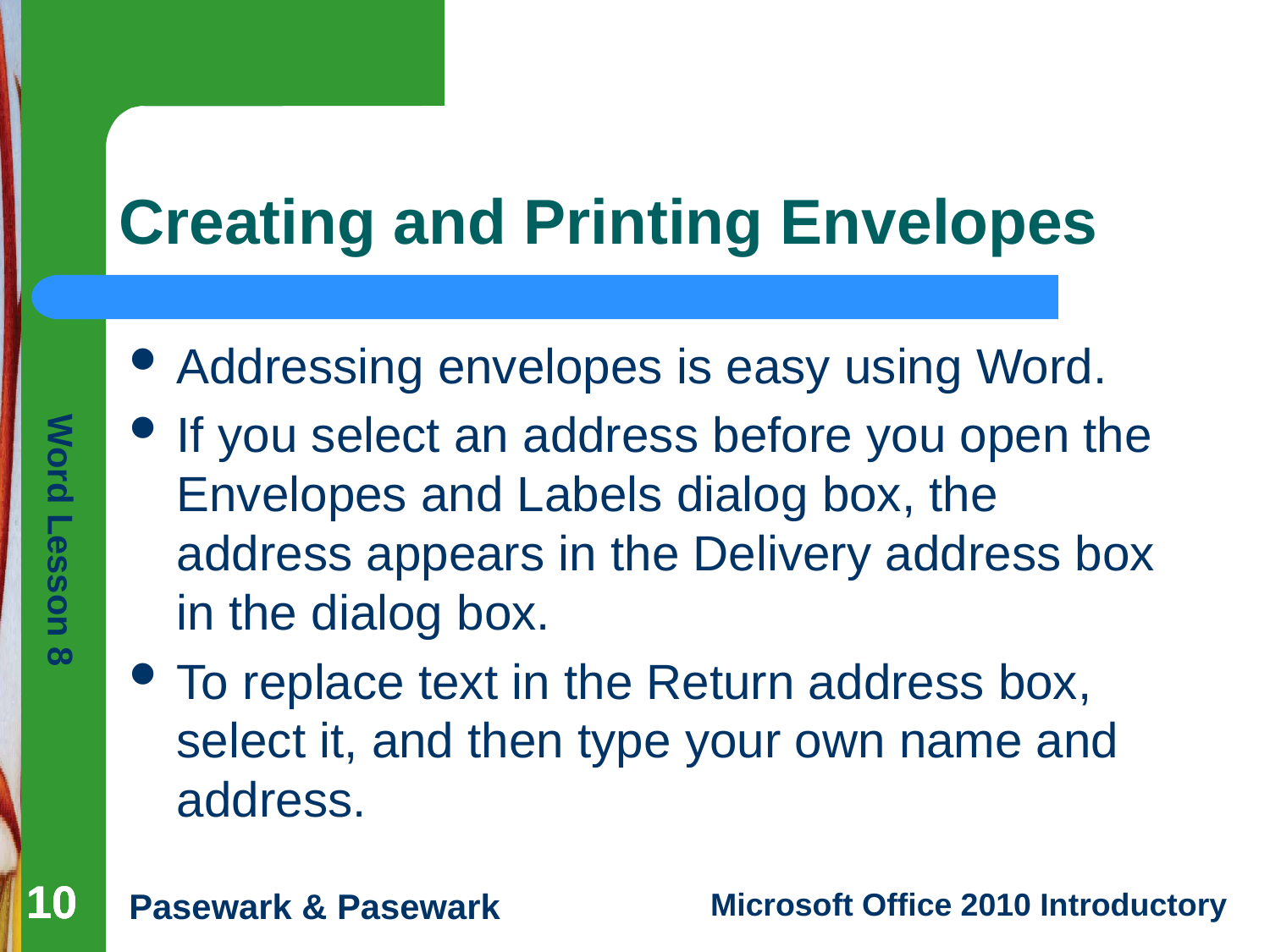

# Creating and Printing Envelopes
Addressing envelopes is easy using Word.
If you select an address before you open the Envelopes and Labels dialog box, the address appears in the Delivery address box in the dialog box.
To replace text in the Return address box, select it, and then type your own name and address.
10
10
10